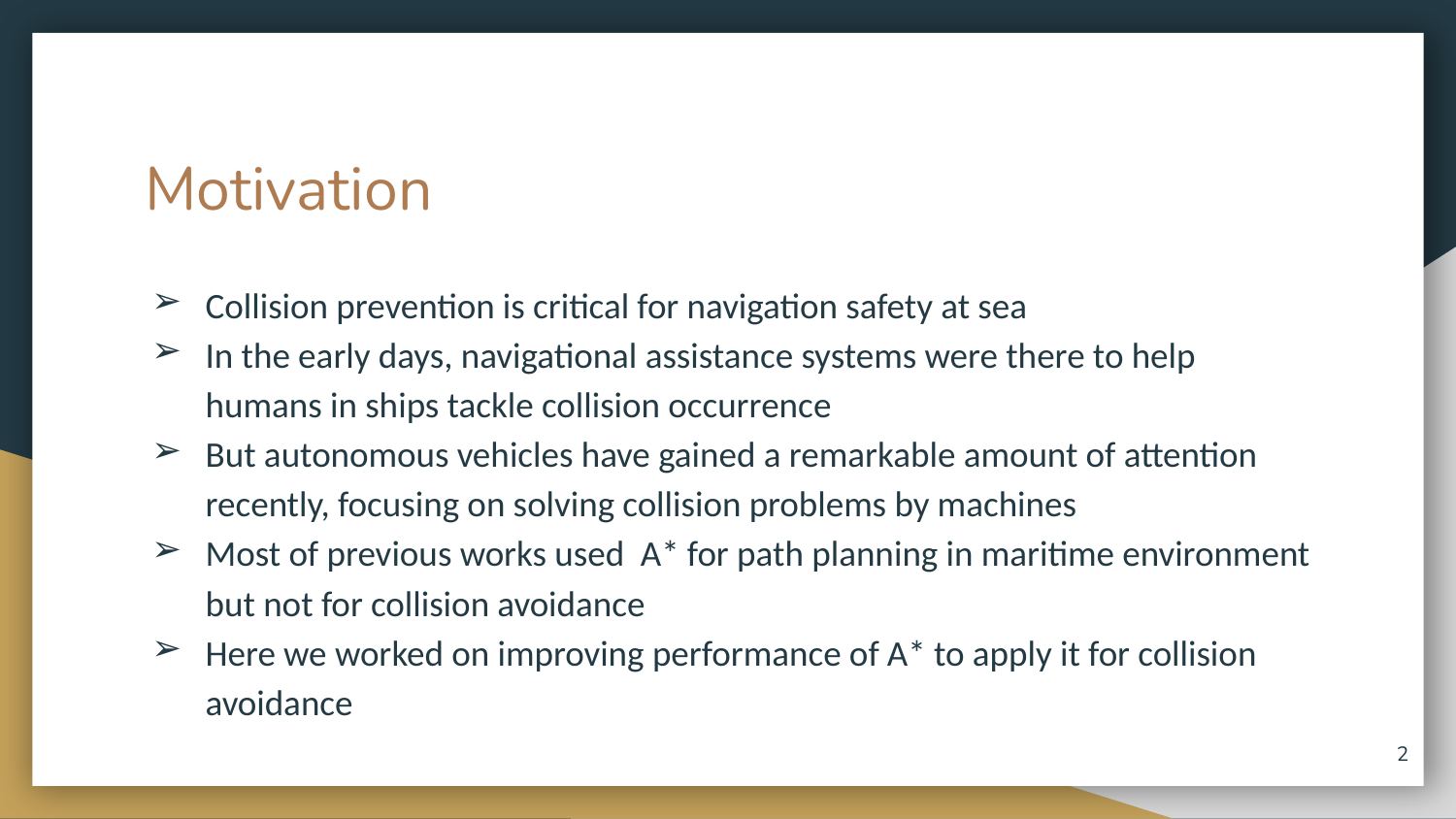

# Motivation
Collision prevention is critical for navigation safety at sea
In the early days, navigational assistance systems were there to help humans in ships tackle collision occurrence
But autonomous vehicles have gained a remarkable amount of attention recently, focusing on solving collision problems by machines
Most of previous works used  A* for path planning in maritime environment but not for collision avoidance
Here we worked on improving performance of A* to apply it for collision avoidance
2